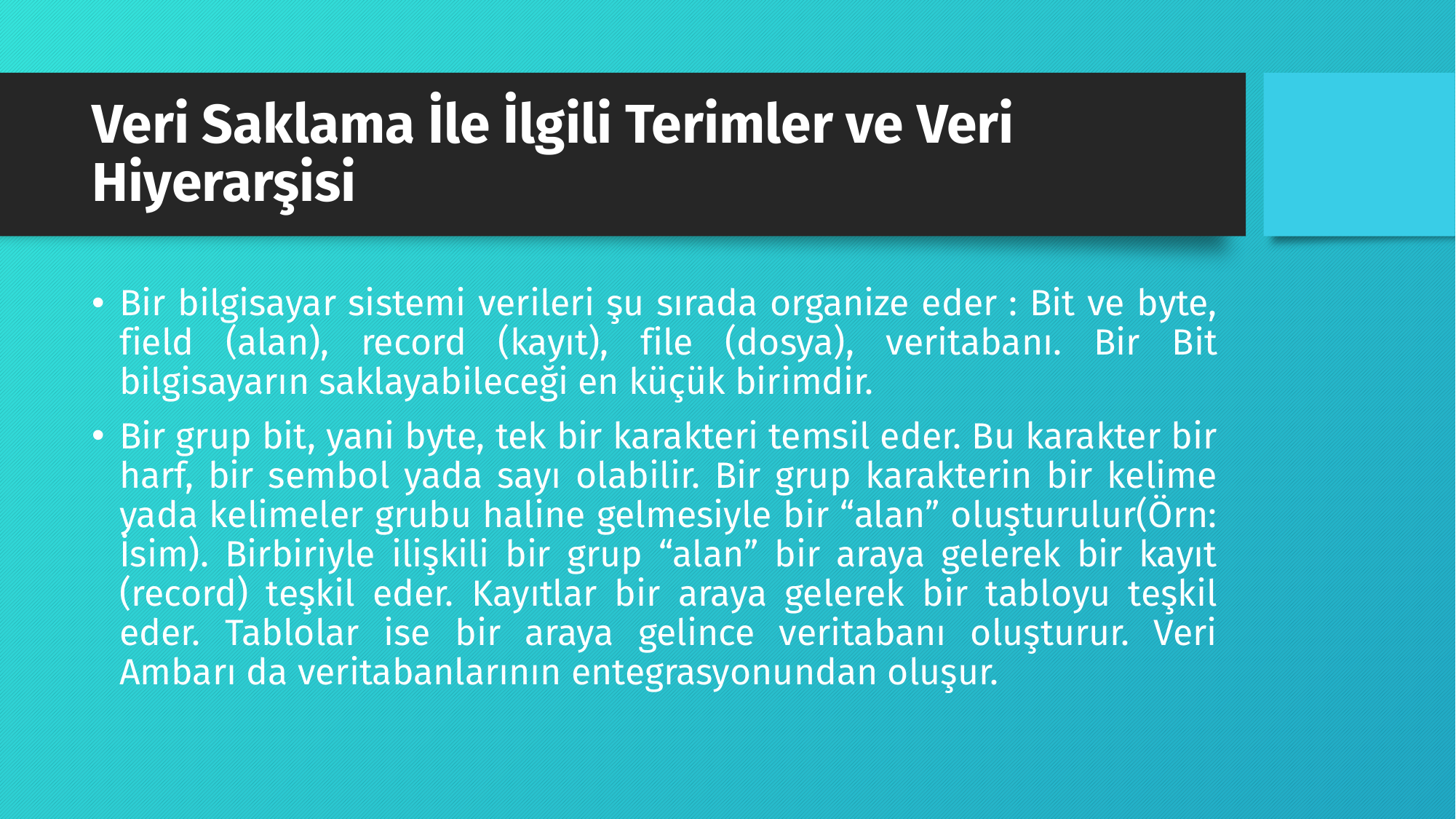

# Veri Saklama İle İlgili Terimler ve Veri Hiyerarşisi
Bir bilgisayar sistemi verileri şu sırada organize eder : Bit ve byte, field (alan), record (kayıt), file (dosya), veritabanı. Bir Bit bilgisayarın saklayabileceği en küçük birimdir.
Bir grup bit, yani byte, tek bir karakteri temsil eder. Bu karakter bir harf, bir sembol yada sayı olabilir. Bir grup karakterin bir kelime yada kelimeler grubu haline gelmesiyle bir “alan” oluşturulur(Örn: İsim). Birbiriyle ilişkili bir grup “alan” bir araya gelerek bir kayıt (record) teşkil eder. Kayıtlar bir araya gelerek bir tabloyu teşkil eder. Tablolar ise bir araya gelince veritabanı oluşturur. Veri Ambarı da veritabanlarının entegrasyonundan oluşur.